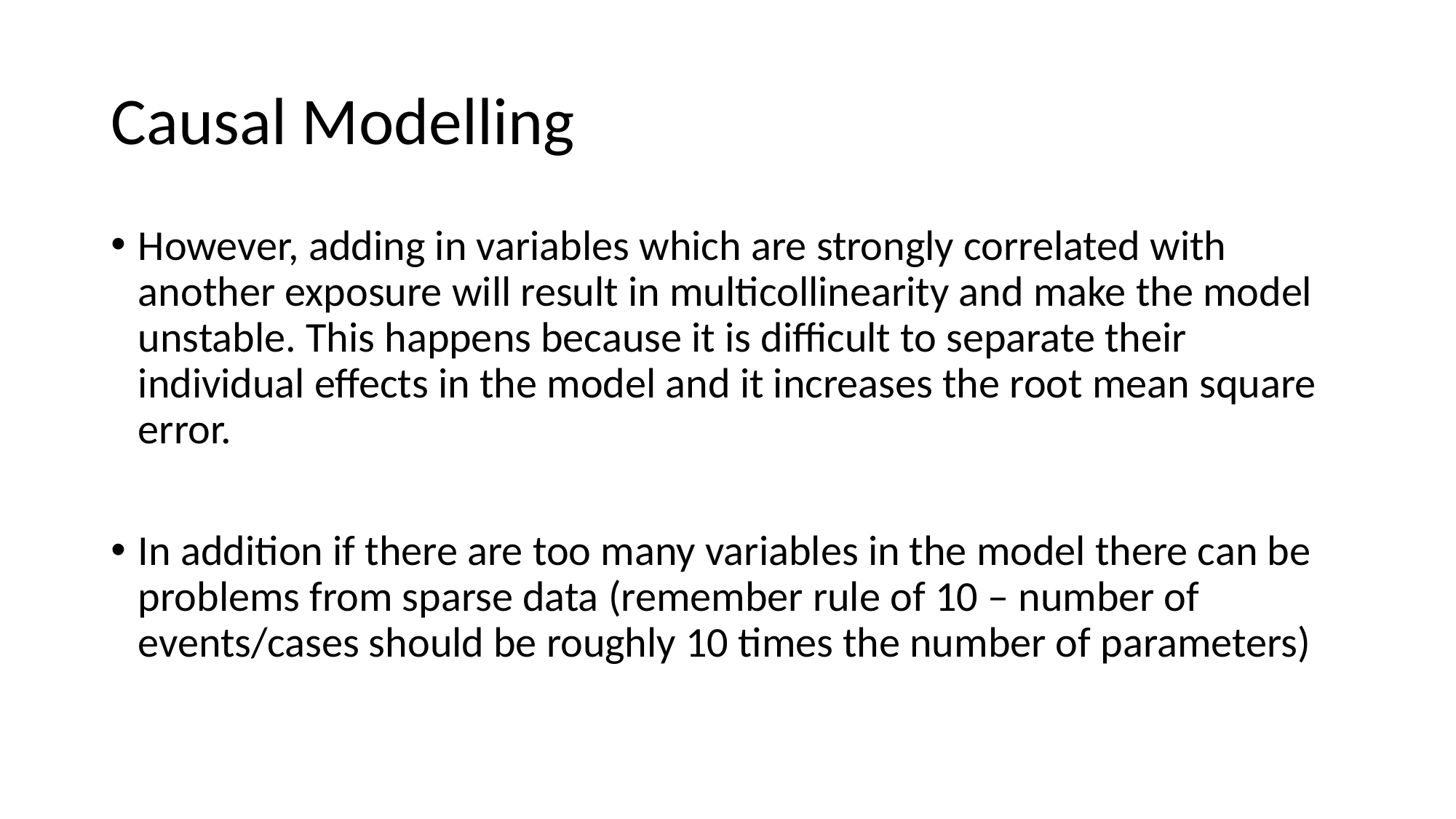

# Causal Modelling
However, adding in variables which are strongly correlated with another exposure will result in multicollinearity and make the model unstable. This happens because it is difficult to separate their individual effects in the model and it increases the root mean square error.

In addition if there are too many variables in the model there can be problems from sparse data (remember rule of 10 – number of events/cases should be roughly 10 times the number of parameters)